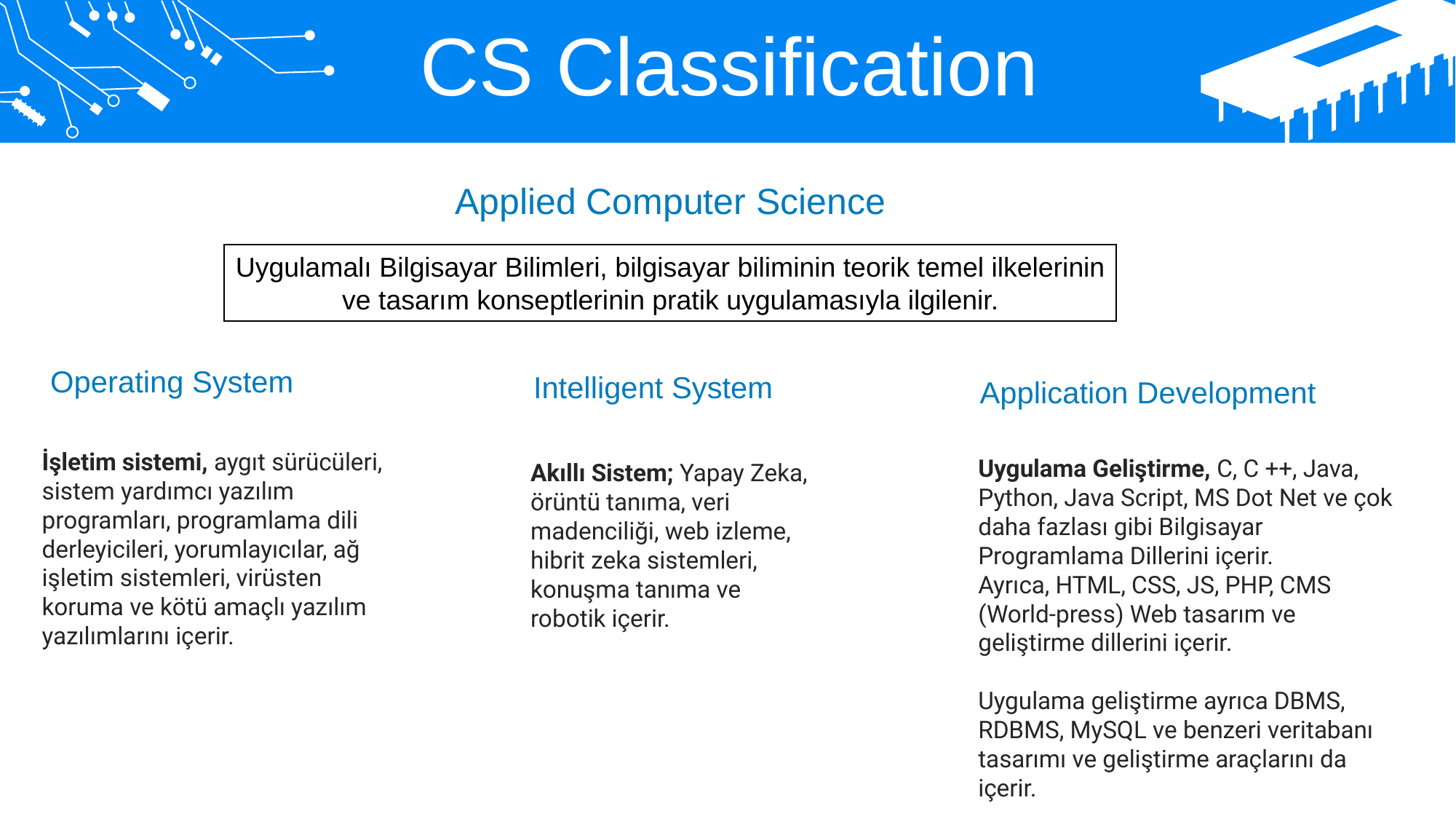

CS Classification
Applied Computer Science
Uygulamalı Bilgisayar Bilimleri, bilgisayar biliminin teorik temel ilkelerinin ve tasarım konseptlerinin pratik uygulamasıyla ilgilenir.
Operating System
Intelligent System
Application Development
İşletim sistemi, aygıt sürücüleri, sistem yardımcı yazılım programları, programlama dili derleyicileri, yorumlayıcılar, ağ işletim sistemleri, virüsten koruma ve kötü amaçlı yazılım yazılımlarını içerir.
Uygulama Geliştirme, C, C ++, Java, Python, Java Script, MS Dot Net ve çok daha fazlası gibi Bilgisayar Programlama Dillerini içerir.
Ayrıca, HTML, CSS, JS, PHP, CMS (World-press) Web tasarım ve geliştirme dillerini içerir.

Uygulama geliştirme ayrıca DBMS, RDBMS, MySQL ve benzeri veritabanı tasarımı ve geliştirme araçlarını da içerir.

Akıllı Sistem; Yapay Zeka, örüntü tanıma, veri madenciliği, web izleme, hibrit zeka sistemleri, konuşma tanıma ve robotik içerir.